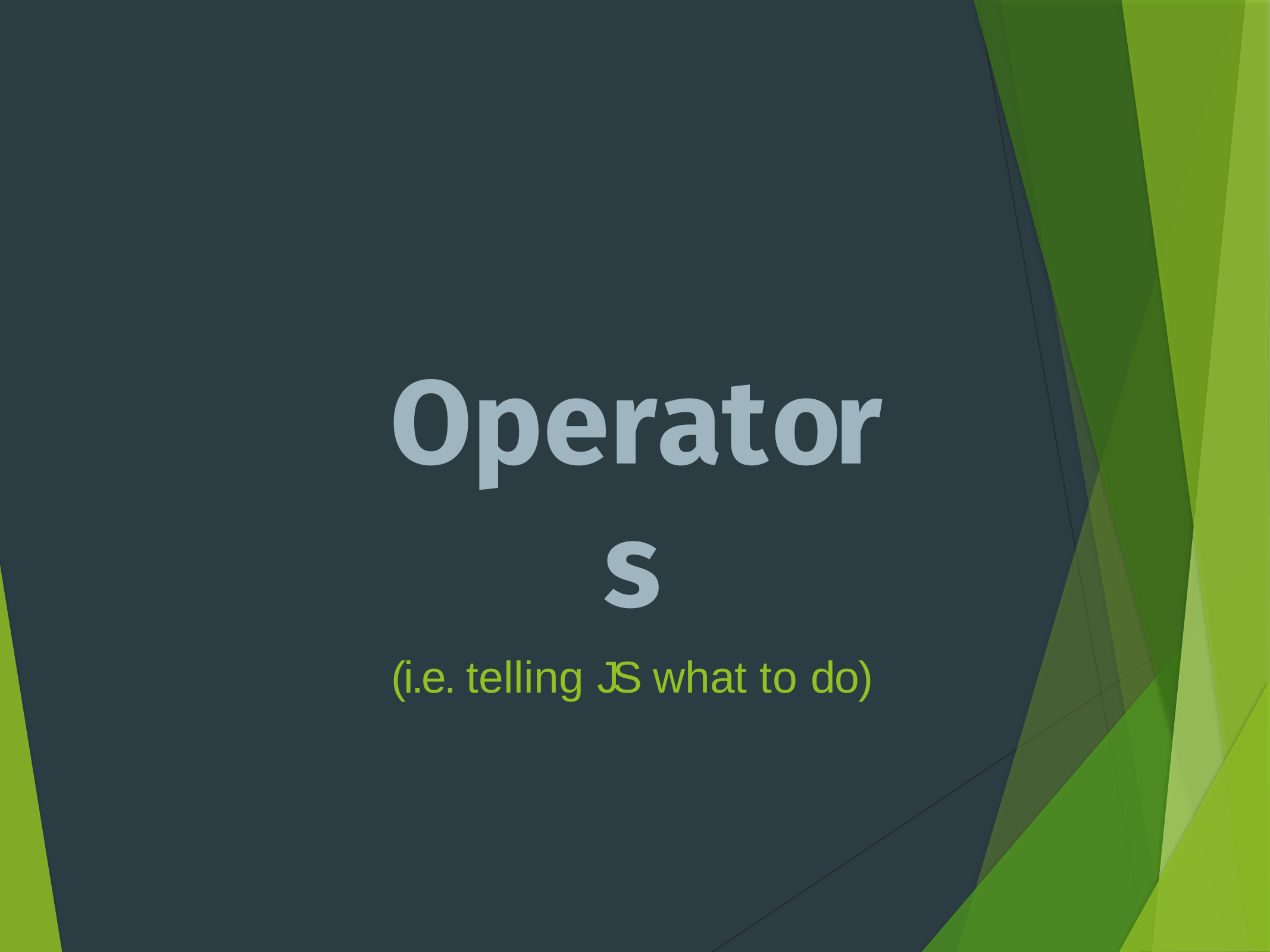

# Operators
(i.e. telling JS  what to do)